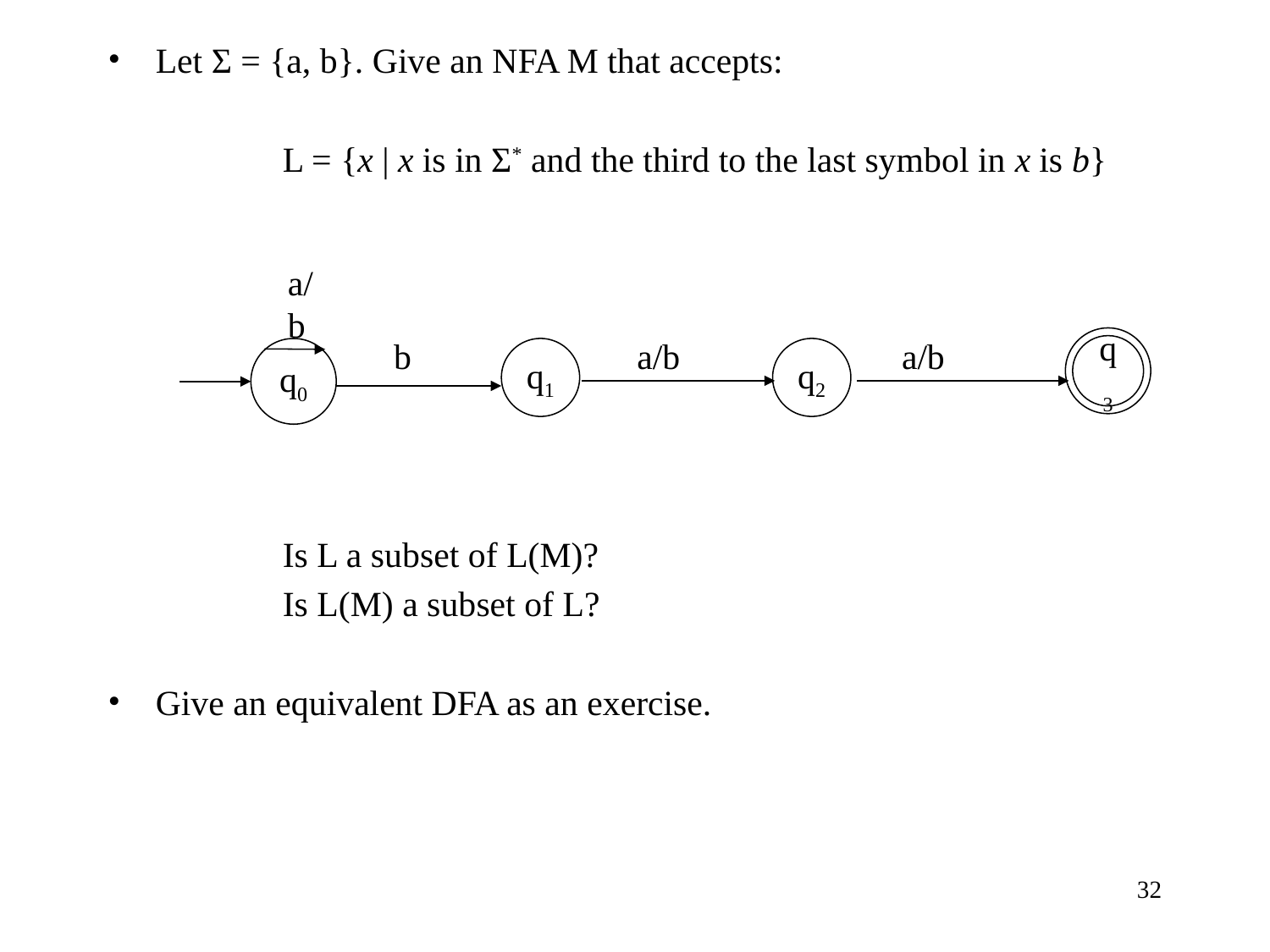

Let Σ = {a, b}. Give an NFA M that accepts:

		L = {x | x is in Σ* and the third to the last symbol in x is b}

		Is L a subset of L(M)?
		Is L(M) a subset of L?

Give an equivalent DFA as an exercise.
a/b
b
a/b
a/b

q3
q0
q1
q2
32